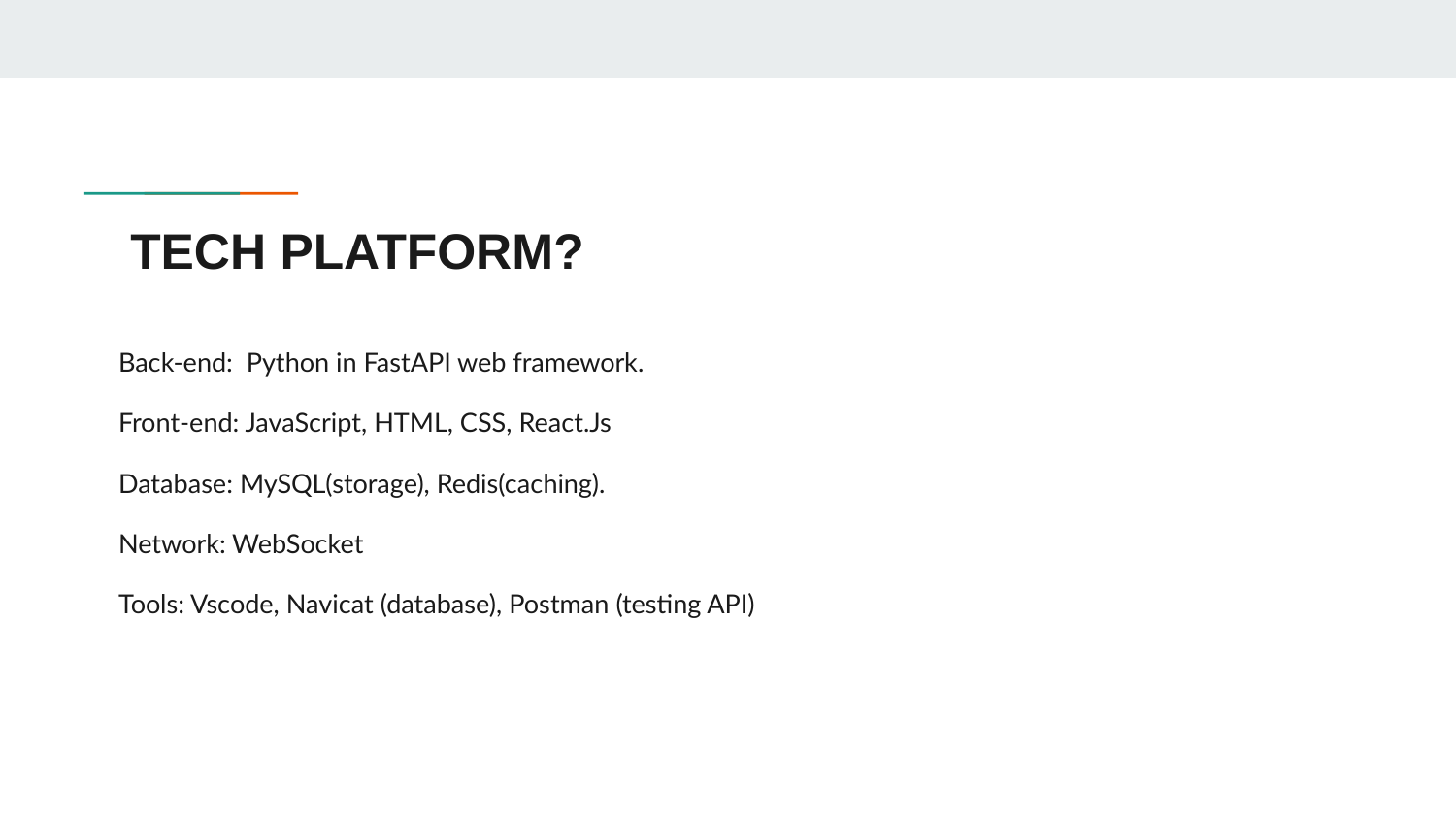

# TECH PLATFORM?
Back-end:  Python in FastAPI web framework.
Front-end: JavaScript, HTML, CSS, React.Js
Database: MySQL(storage), Redis(caching).
Network: WebSocket
Tools: Vscode, Navicat (database), Postman (testing API)